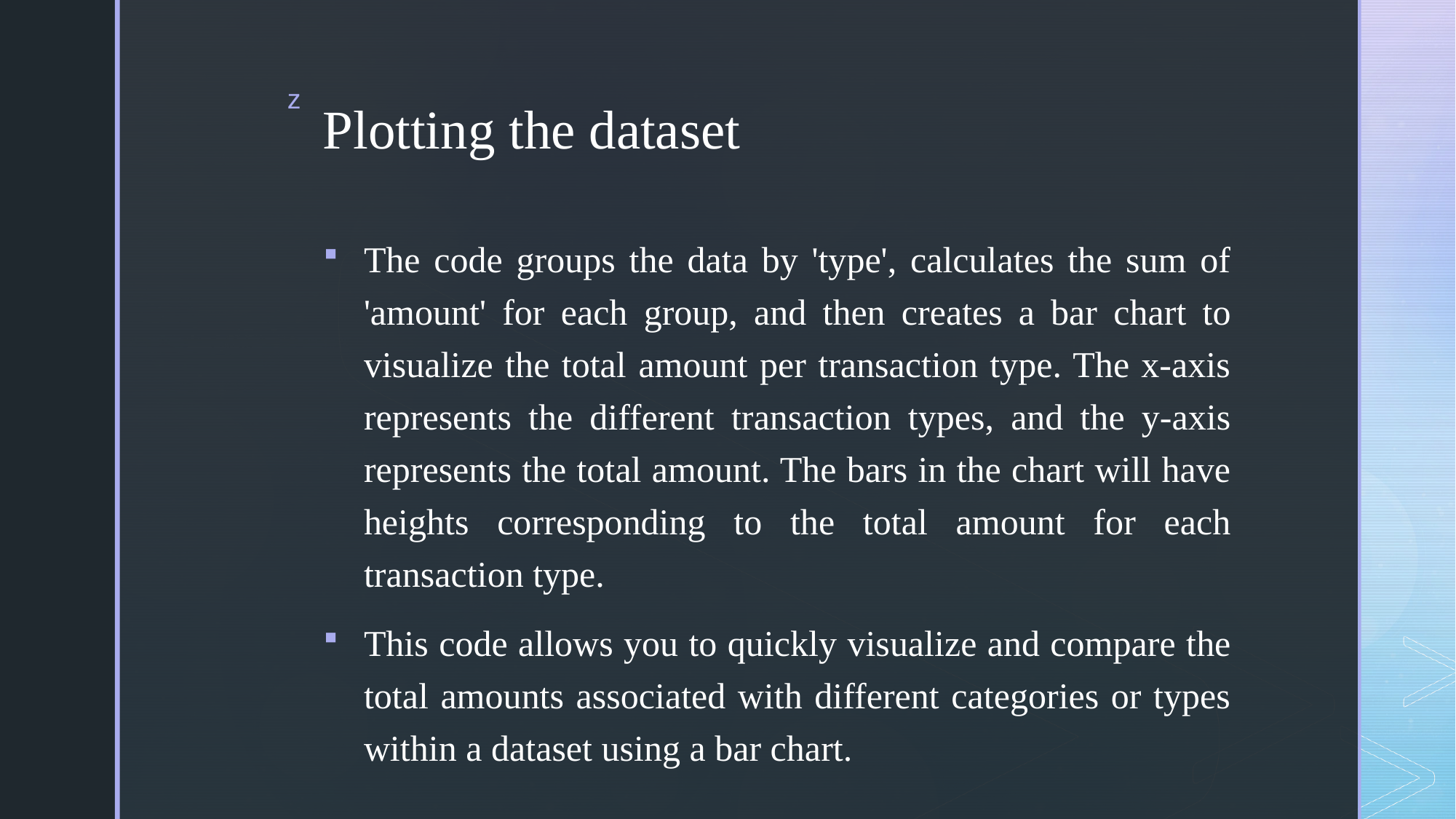

# Plotting the dataset
The code groups the data by 'type', calculates the sum of 'amount' for each group, and then creates a bar chart to visualize the total amount per transaction type. The x-axis represents the different transaction types, and the y-axis represents the total amount. The bars in the chart will have heights corresponding to the total amount for each transaction type.
This code allows you to quickly visualize and compare the total amounts associated with different categories or types within a dataset using a bar chart.